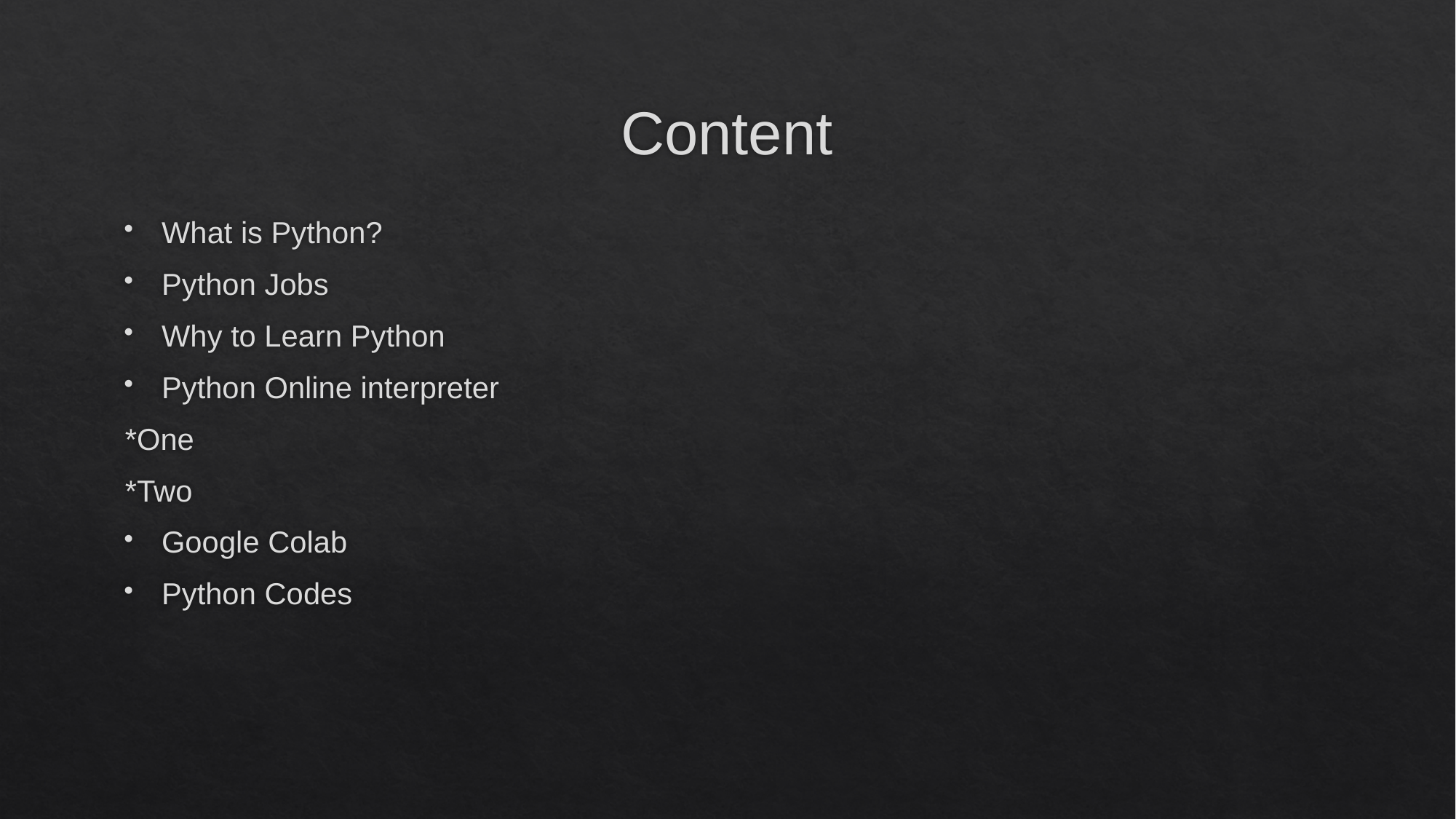

# Content
What is Python?
Python Jobs
Why to Learn Python
Python Online interpreter
*One
*Two
Google Colab
Python Codes